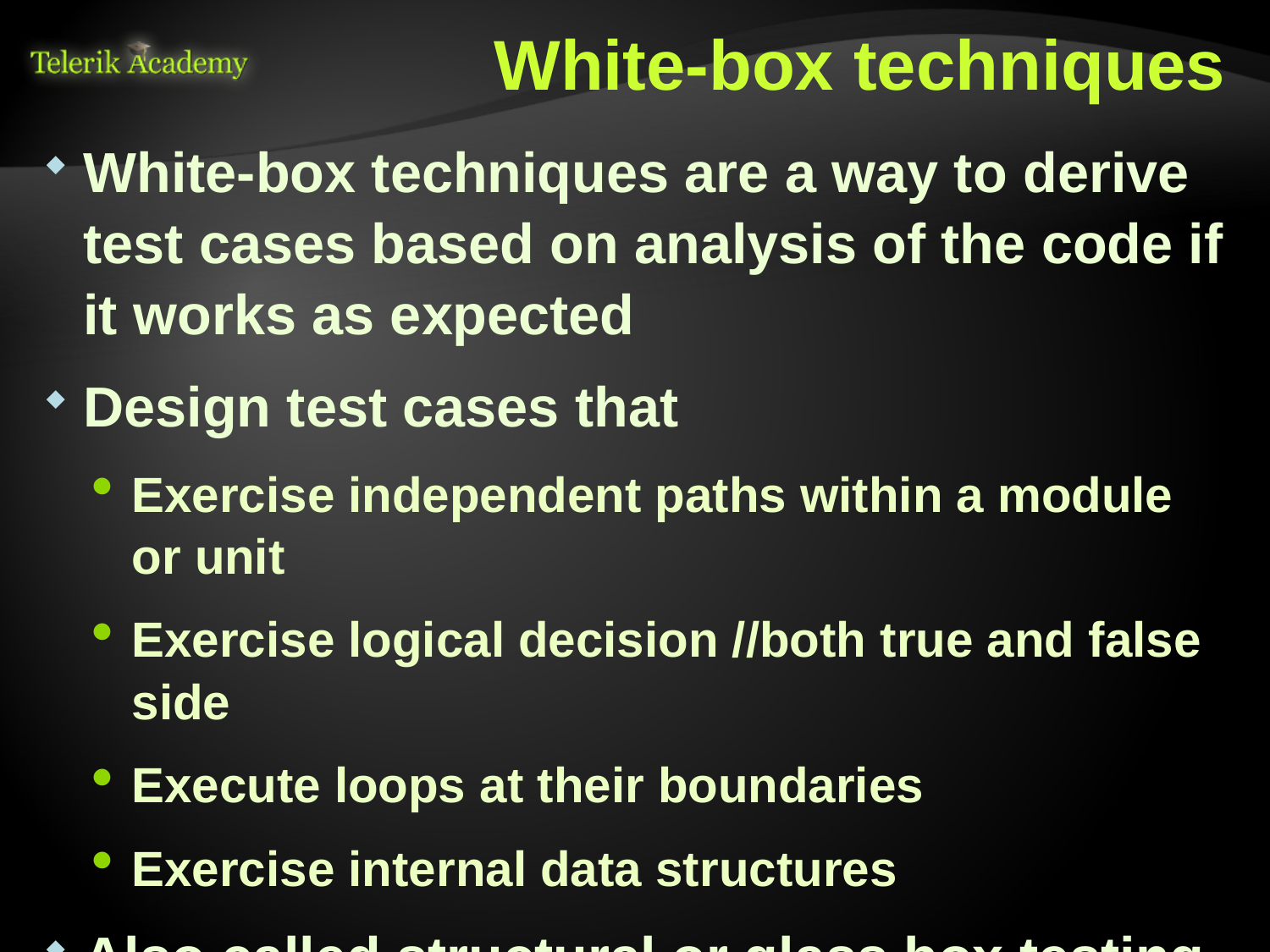

# White-box techniques
White-box techniques are a way to derive test cases based on analysis of the code if it works as expected
Design test cases that
Exercise independent paths within a module or unit
Exercise logical decision //both true and false side
Execute loops at their boundaries
Exercise internal data structures
Also called structural or glass box testing